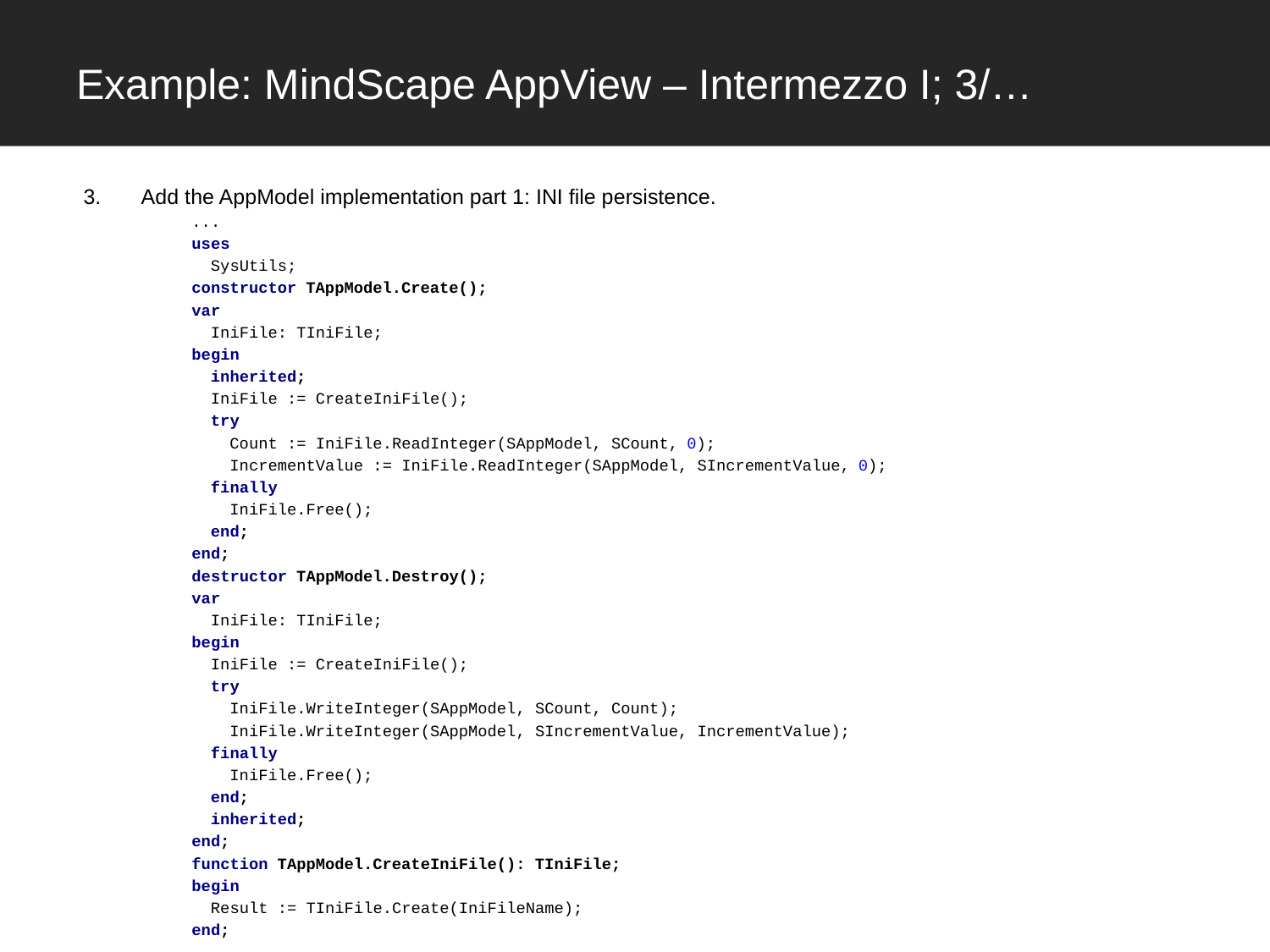

# Example: MindScape AppView – Intermezzo I; 3/…
Add the AppModel implementation part 1: INI file persistence.
...
uses
  SysUtils;
constructor TAppModel.Create();
var
  IniFile: TIniFile;
begin
  inherited;
  IniFile := CreateIniFile();
  try
    Count := IniFile.ReadInteger(SAppModel, SCount, 0);
    IncrementValue := IniFile.ReadInteger(SAppModel, SIncrementValue, 0);
  finally
    IniFile.Free();
  end;
end;
destructor TAppModel.Destroy();
var
  IniFile: TIniFile;
begin
  IniFile := CreateIniFile();
  try
    IniFile.WriteInteger(SAppModel, SCount, Count);
    IniFile.WriteInteger(SAppModel, SIncrementValue, IncrementValue);
  finally
    IniFile.Free();
  end;
  inherited;
end;
function TAppModel.CreateIniFile(): TIniFile;
begin
  Result := TIniFile.Create(IniFileName);
end;